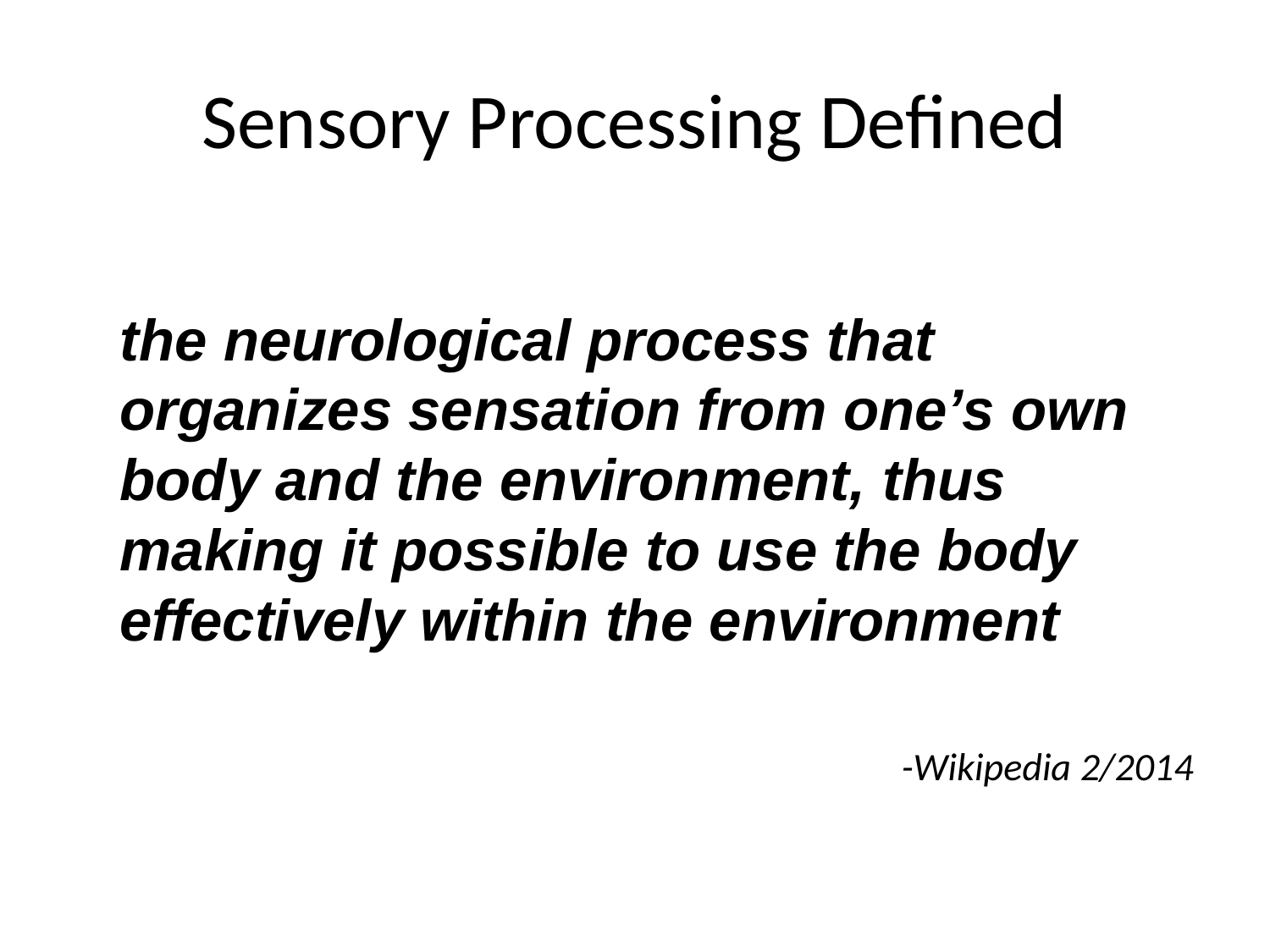

# Sensory Processing Defined

	the neurological process that organizes sensation from one’s own body and the environment, thus making it possible to use the body effectively within the environment

-Wikipedia 2/2014